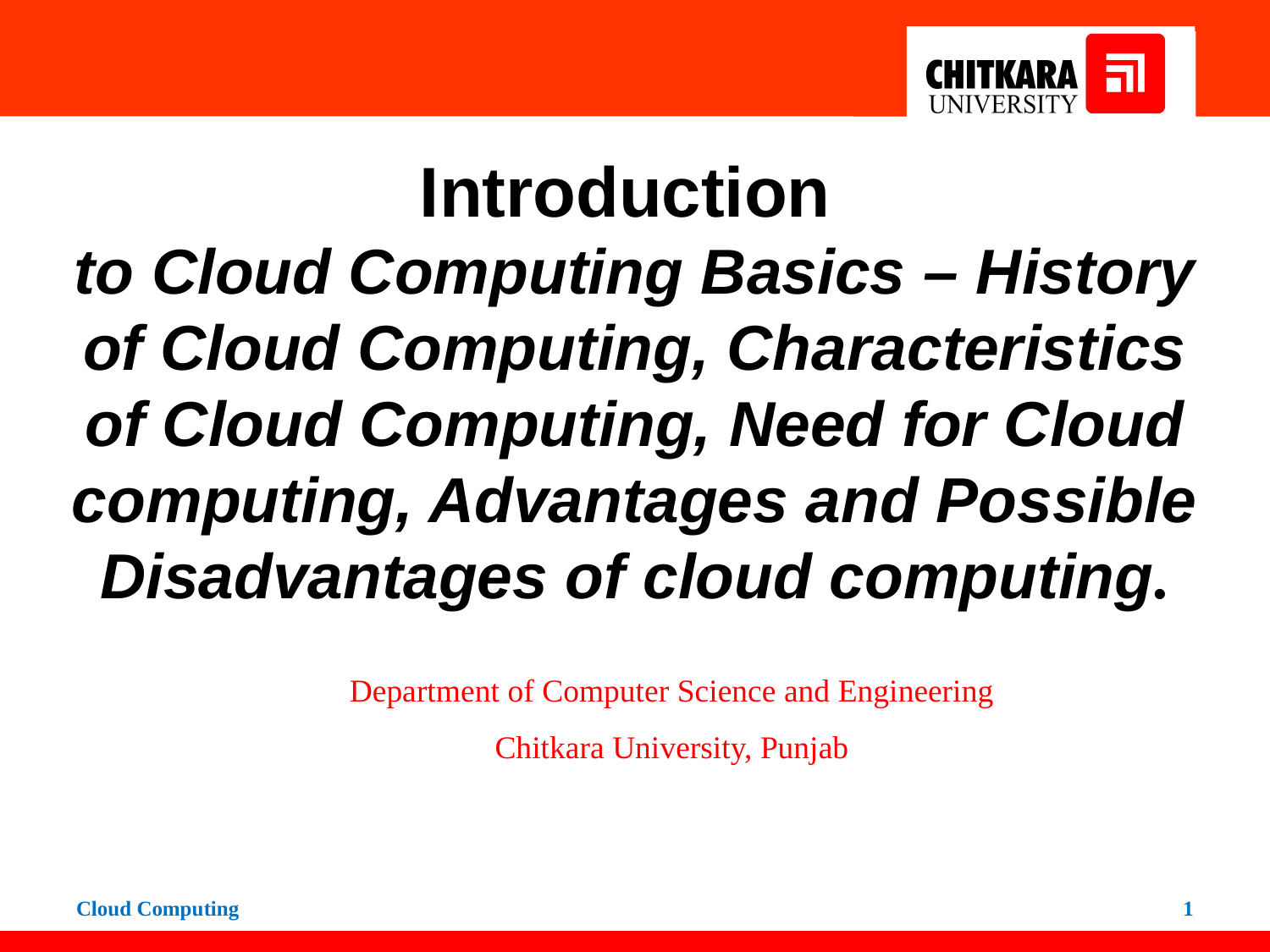

Introduction
to Cloud Computing Basics – History of Cloud Computing, Characteristics of Cloud Computing, Need for Cloud computing, Advantages and Possible Disadvantages of cloud computing.
Department of Computer Science and Engineering
Chitkara University, Punjab
Cloud Computing
1